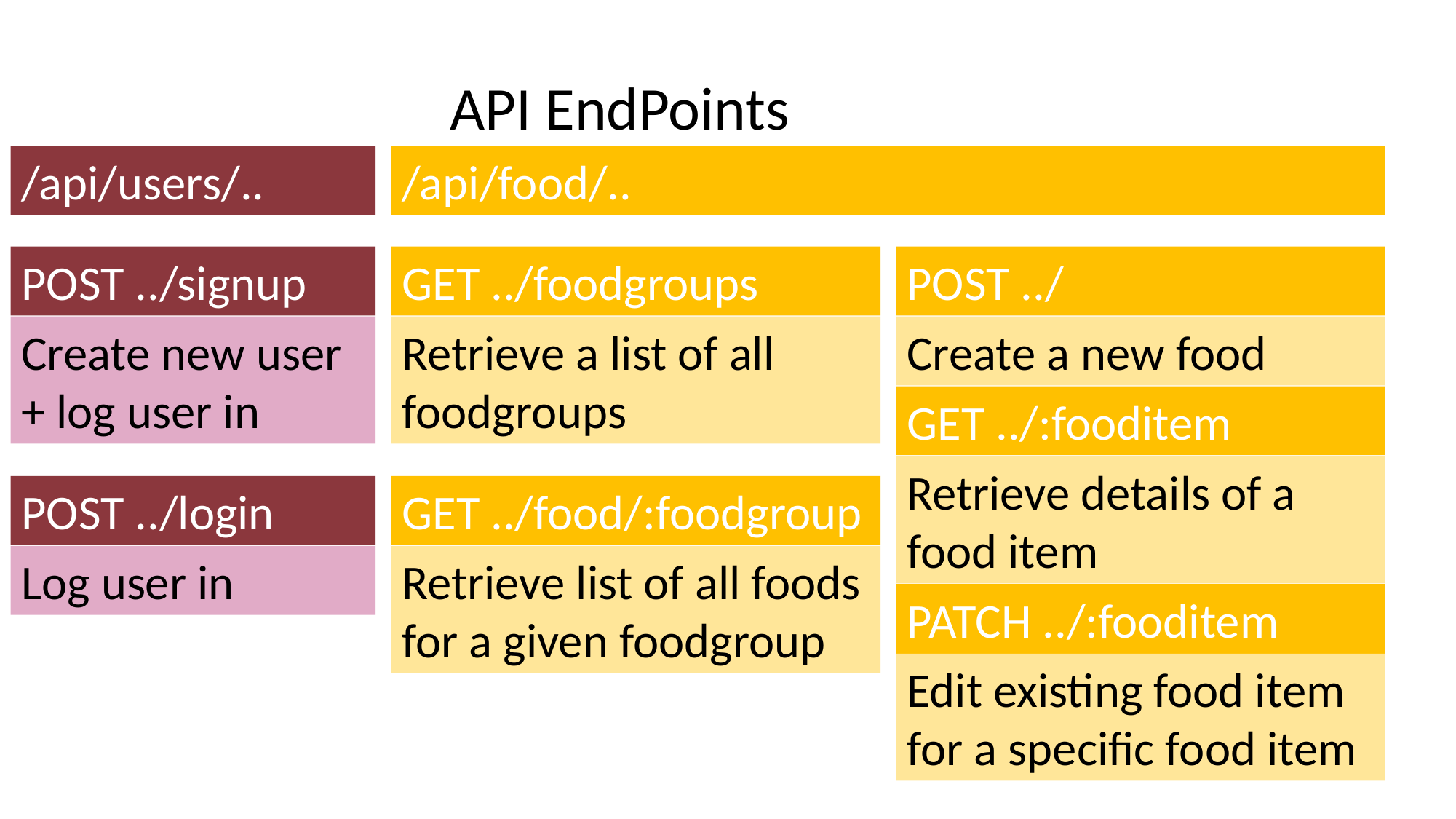

API EndPoints
/api/users/..
/api/food/..
POST ../signup
GET ../foodgroups
POST ../
Create new user + log user in
Retrieve a list of all foodgroups
Create a new food
GET ../:fooditem
Retrieve details of a food item
POST ../login
GET ../food/:foodgroup
Log user in
Retrieve list of all foods for a given foodgroup
PATCH ../:fooditem ../food/:foodgroup
Edit existing food item for a specific food item